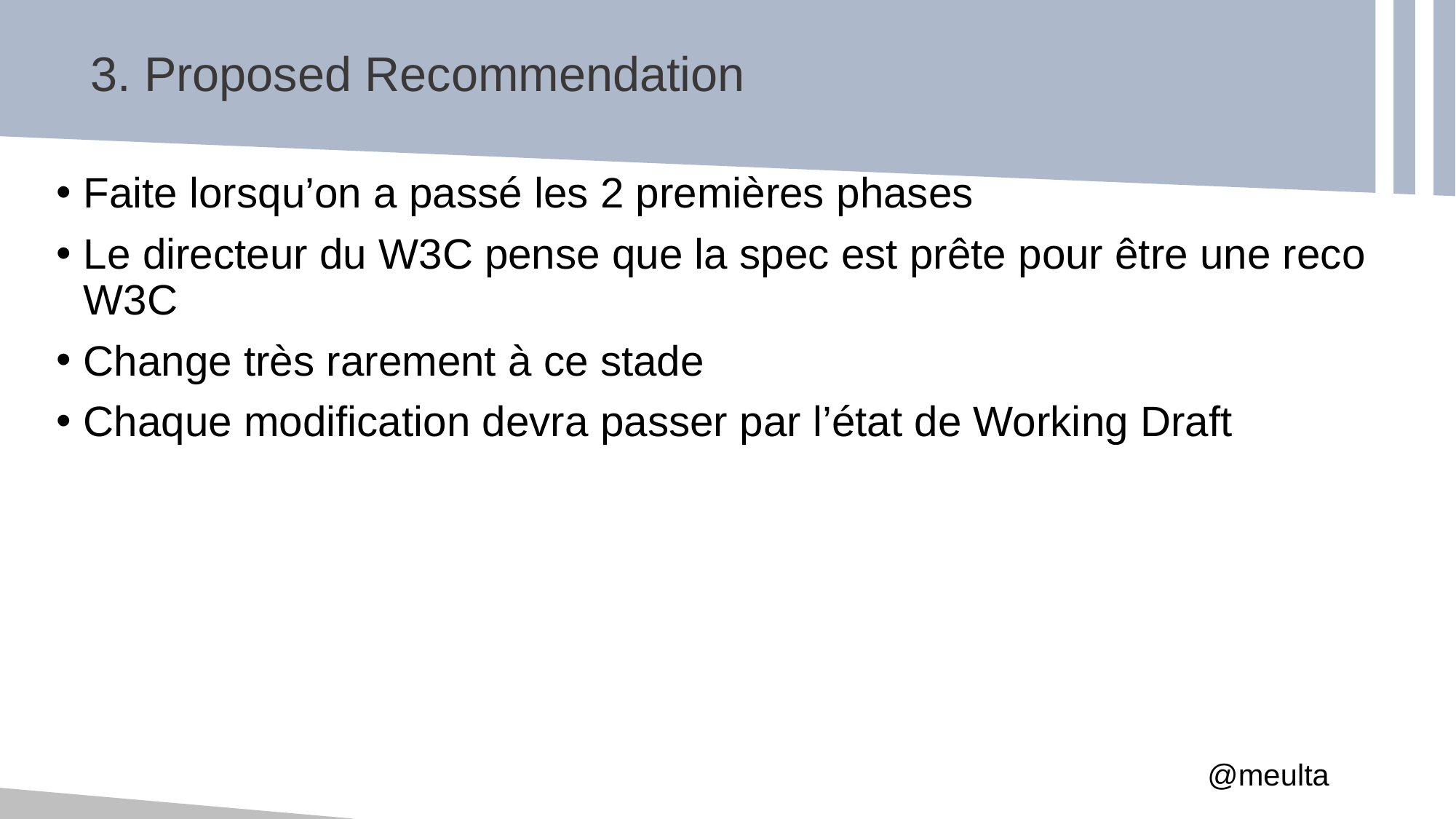

# 3. Proposed Recommendation
Faite lorsqu’on a passé les 2 premières phases
Le directeur du W3C pense que la spec est prête pour être une reco W3C
Change très rarement à ce stade
Chaque modification devra passer par l’état de Working Draft